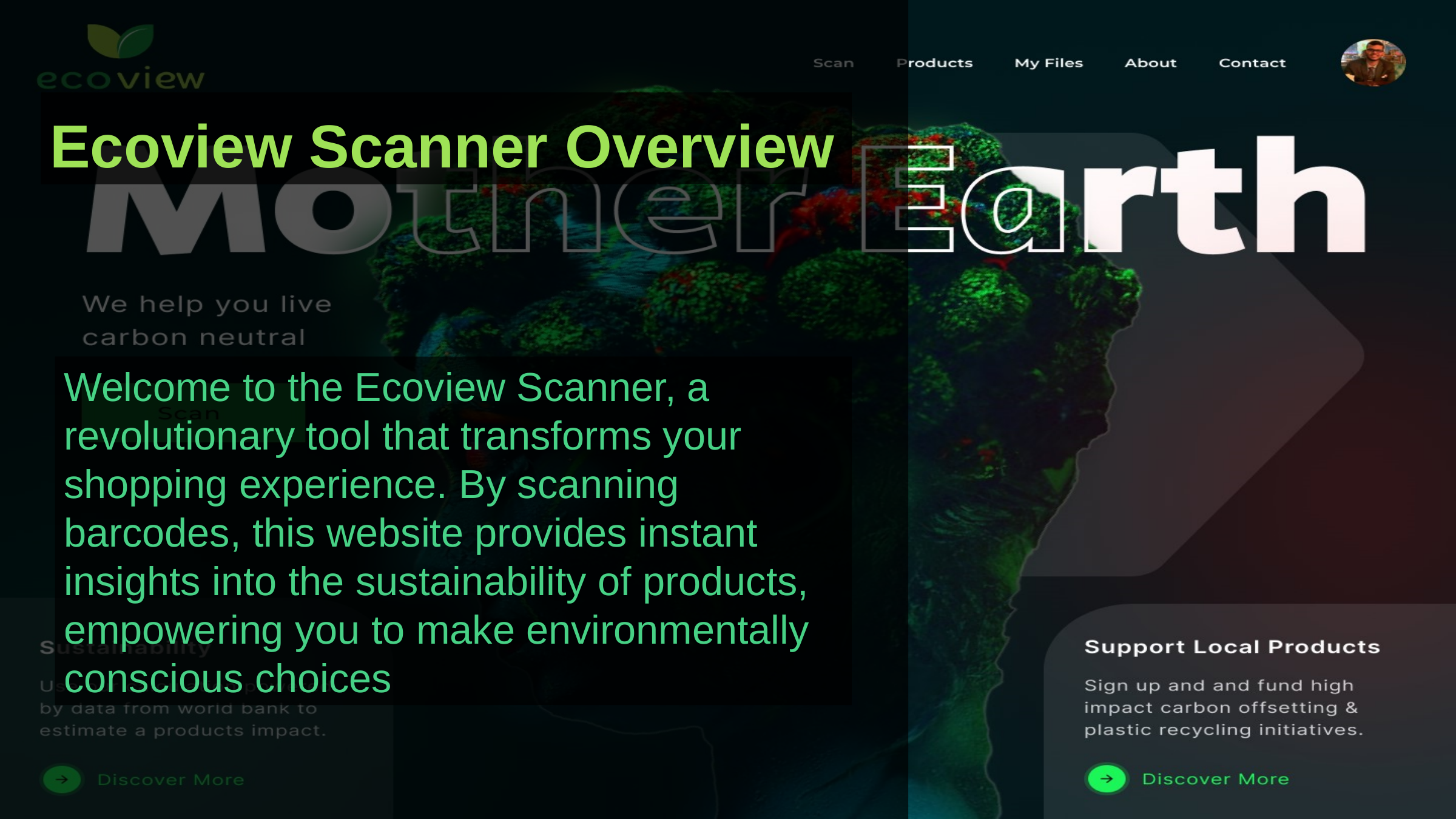

Ecoview Scanner Overview
Welcome to the Ecoview Scanner, a revolutionary tool that transforms your shopping experience. By scanning barcodes, this website provides instant insights into the sustainability of products, empowering you to make environmentally conscious choices